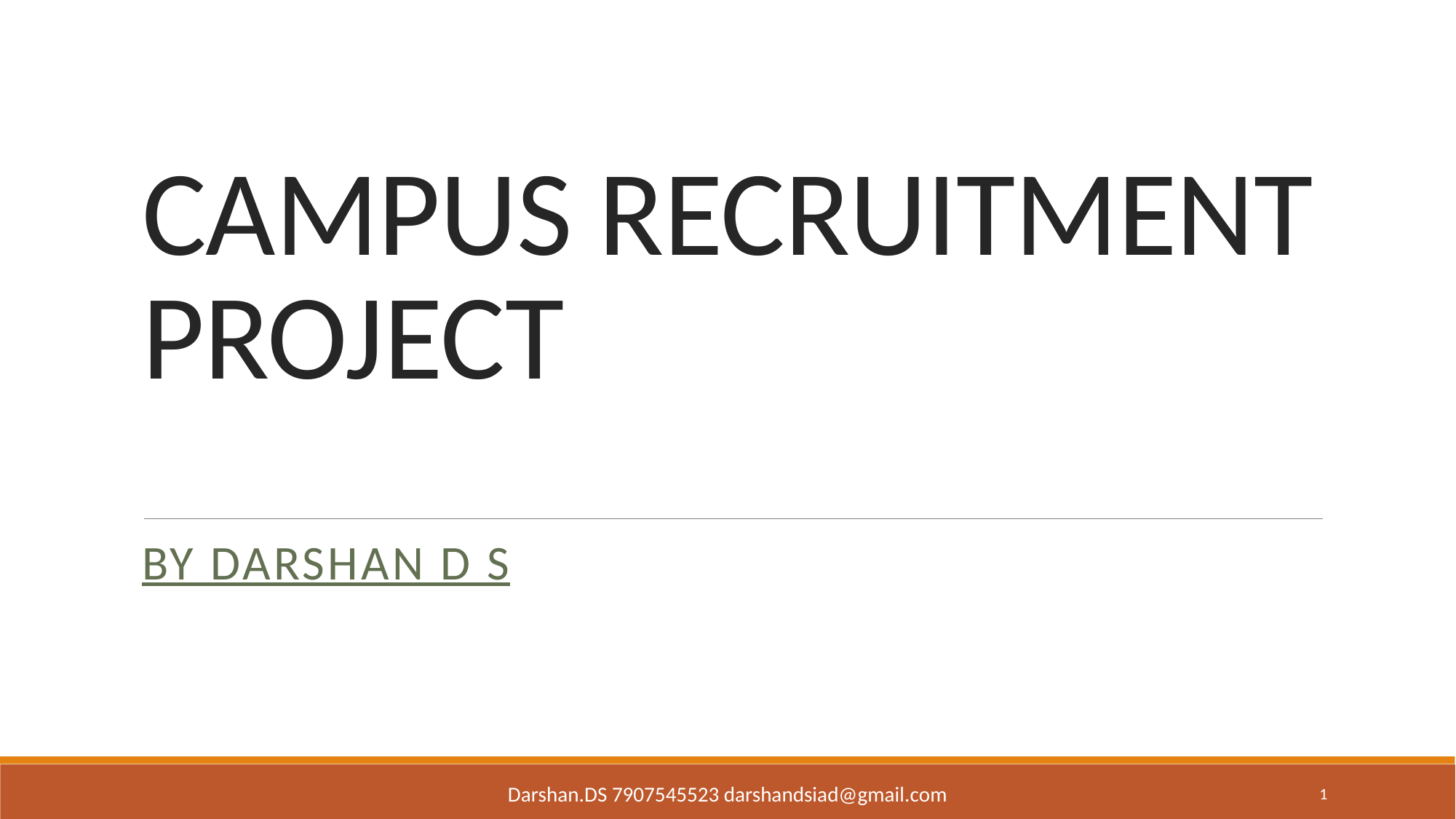

# CAMPUS RECRUITMENT PROJECT
By Darshan d s
Darshan.DS 7907545523 darshandsiad@gmail.com
1